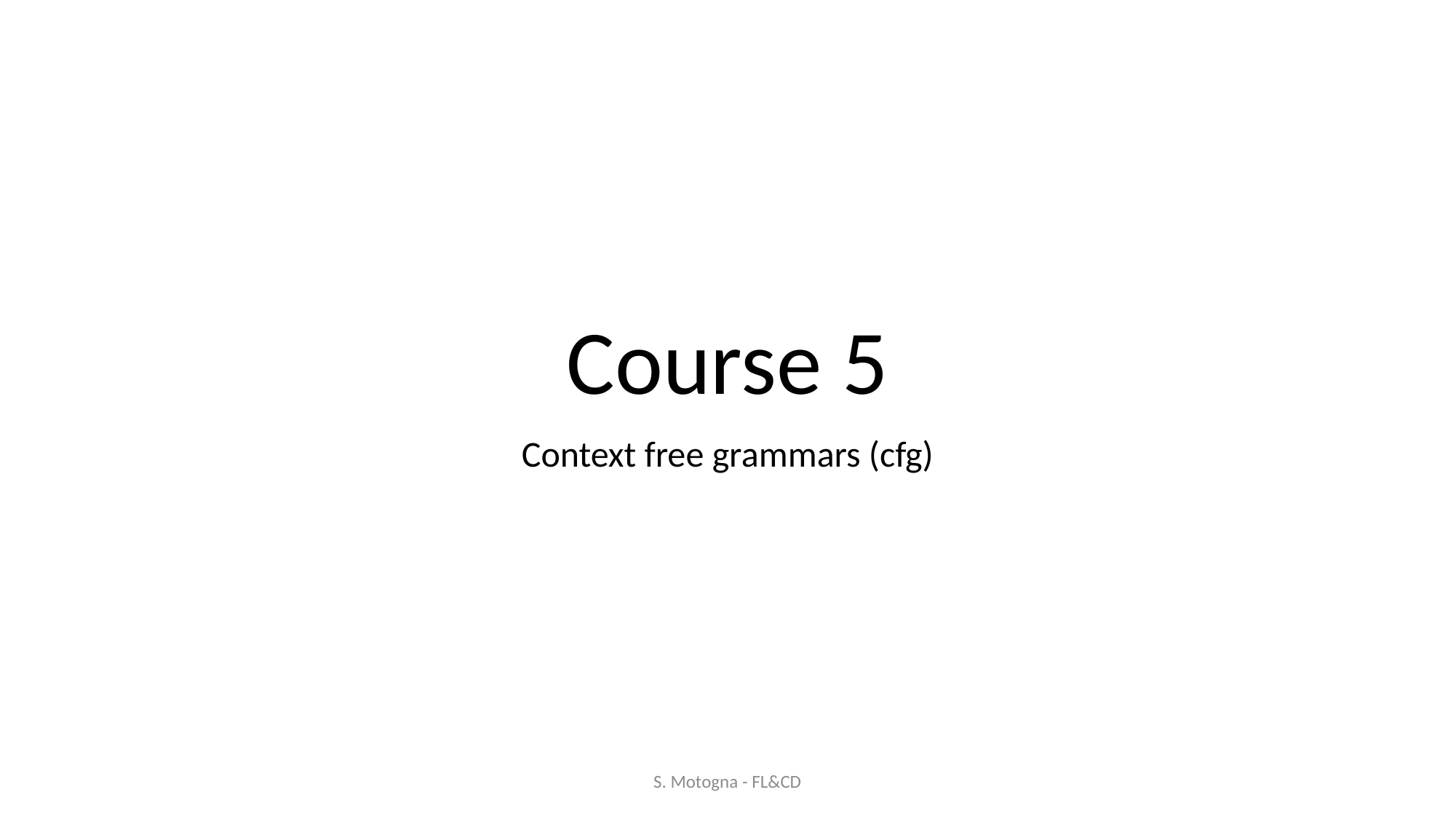

# Course 5
Context free grammars (cfg)
S. Motogna - FL&CD